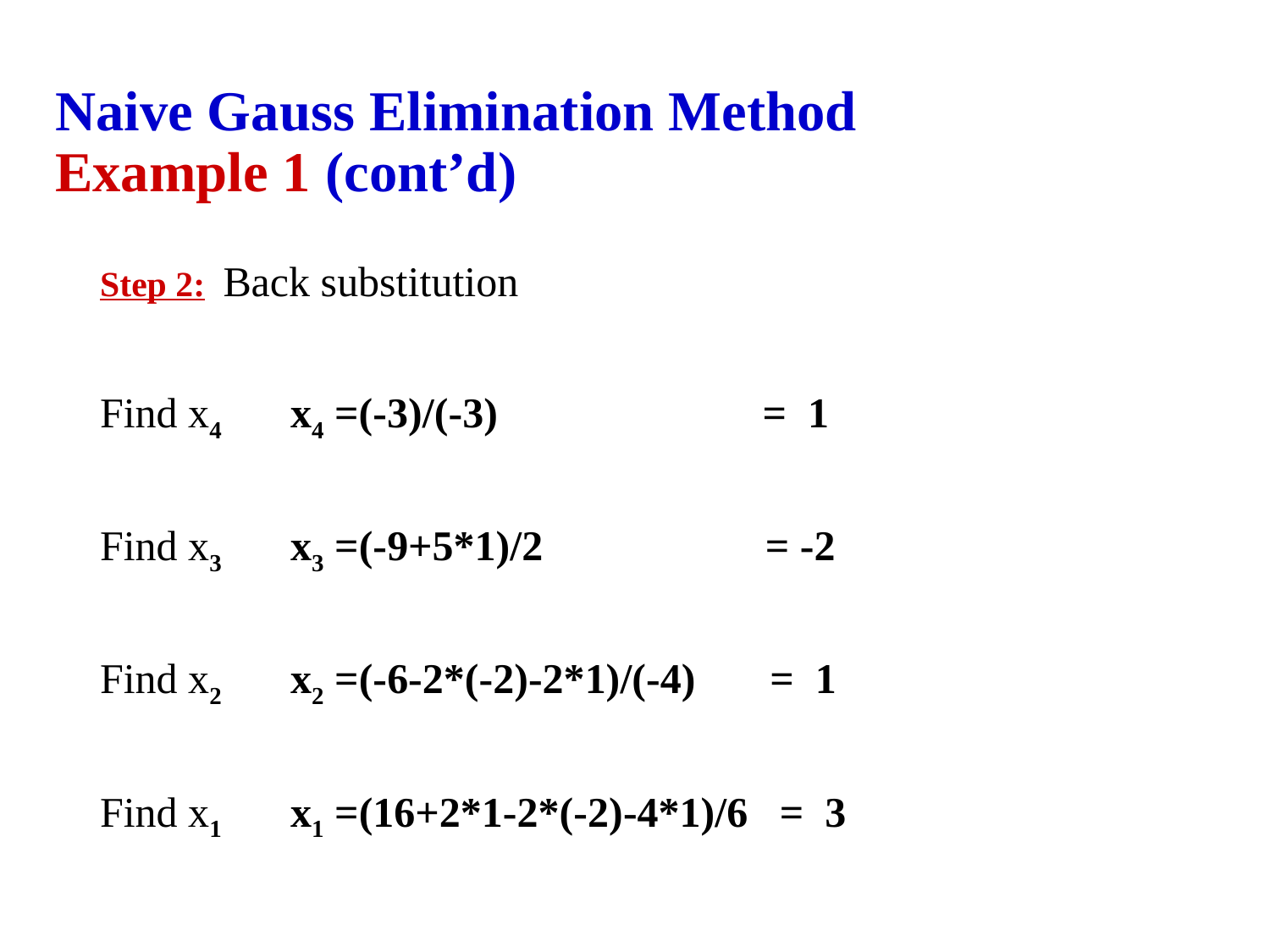

# Naive Gauss Elimination Method Example 1 (cont’d)
Step 2:  Back substitution

Find x4	   x4 =(-3)/(-3)                         =  1

Find x3	   x3 =(-9+5*1)/2                     = -2

Find x2	   x2 =(-6-2*(-2)-2*1)/(-4)       =  1

Find x1	   x1 =(16+2*1-2*(-2)-4*1)/6   =  3